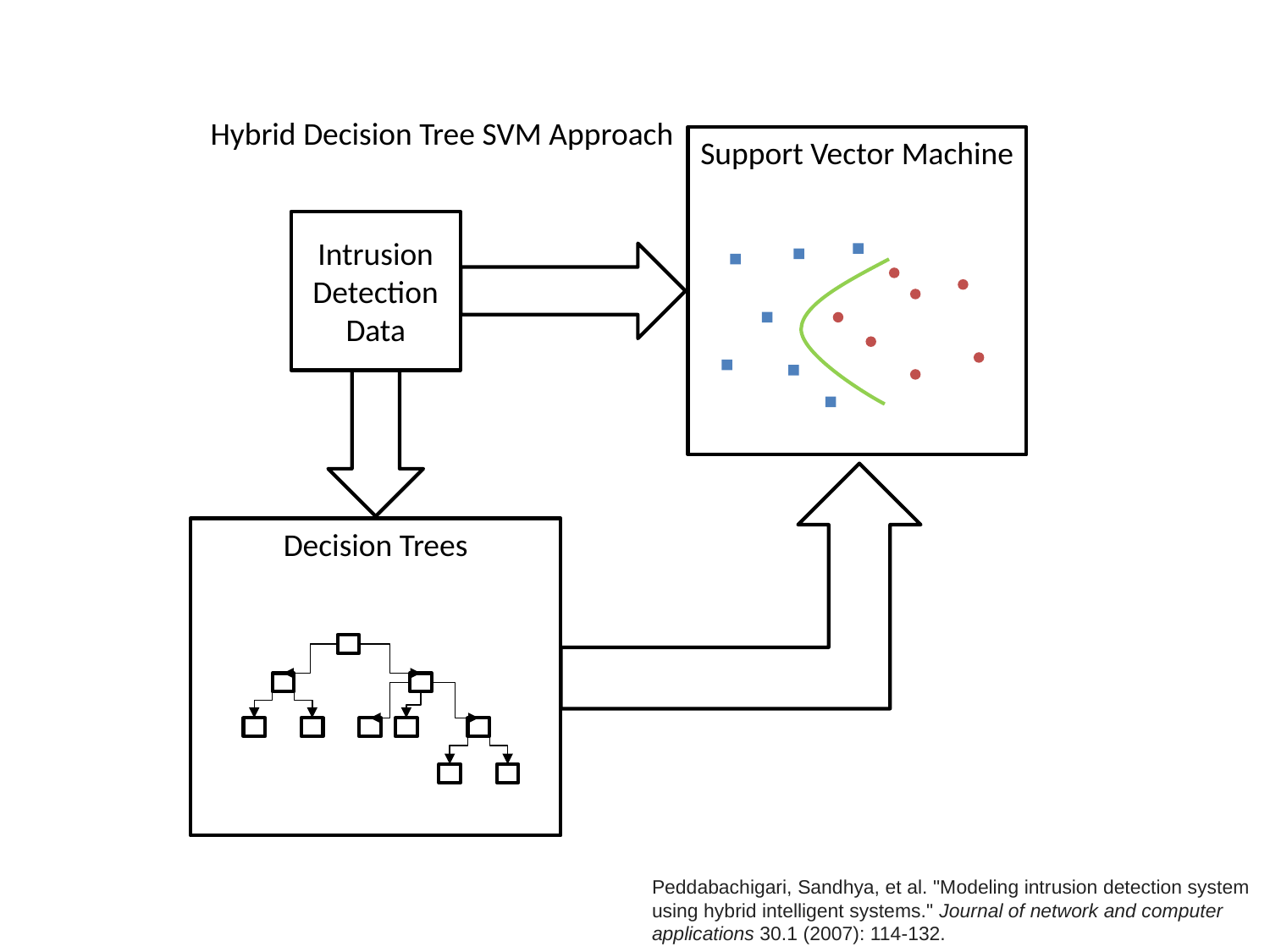

Hybrid Decision Tree SVM Approach
Support Vector Machine

Intrusion Detection Data

Decision Trees

Peddabachigari, Sandhya, et al. "Modeling intrusion detection system using hybrid intelligent systems." Journal of network and computer applications 30.1 (2007): 114-132.